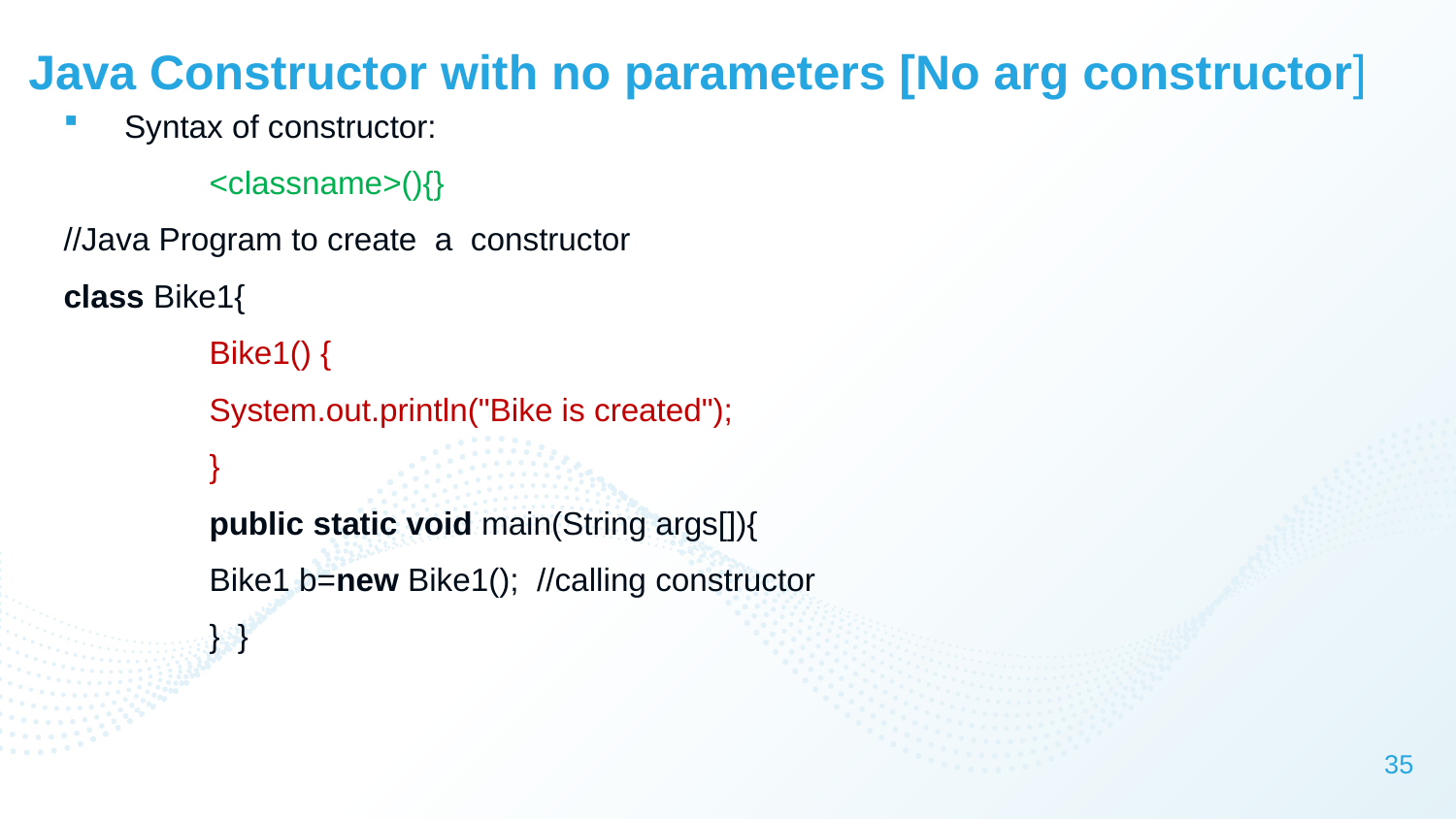

# Java Constructor with no parameters [No arg constructor]
Syntax of constructor:
	<classname>(){}
//Java Program to create  a  constructor
class Bike1{
	Bike1() {
	System.out.println("Bike is created");
	}
	public static void main(String args[]){
	Bike1 b=new Bike1();  //calling constructor
	}  }

35